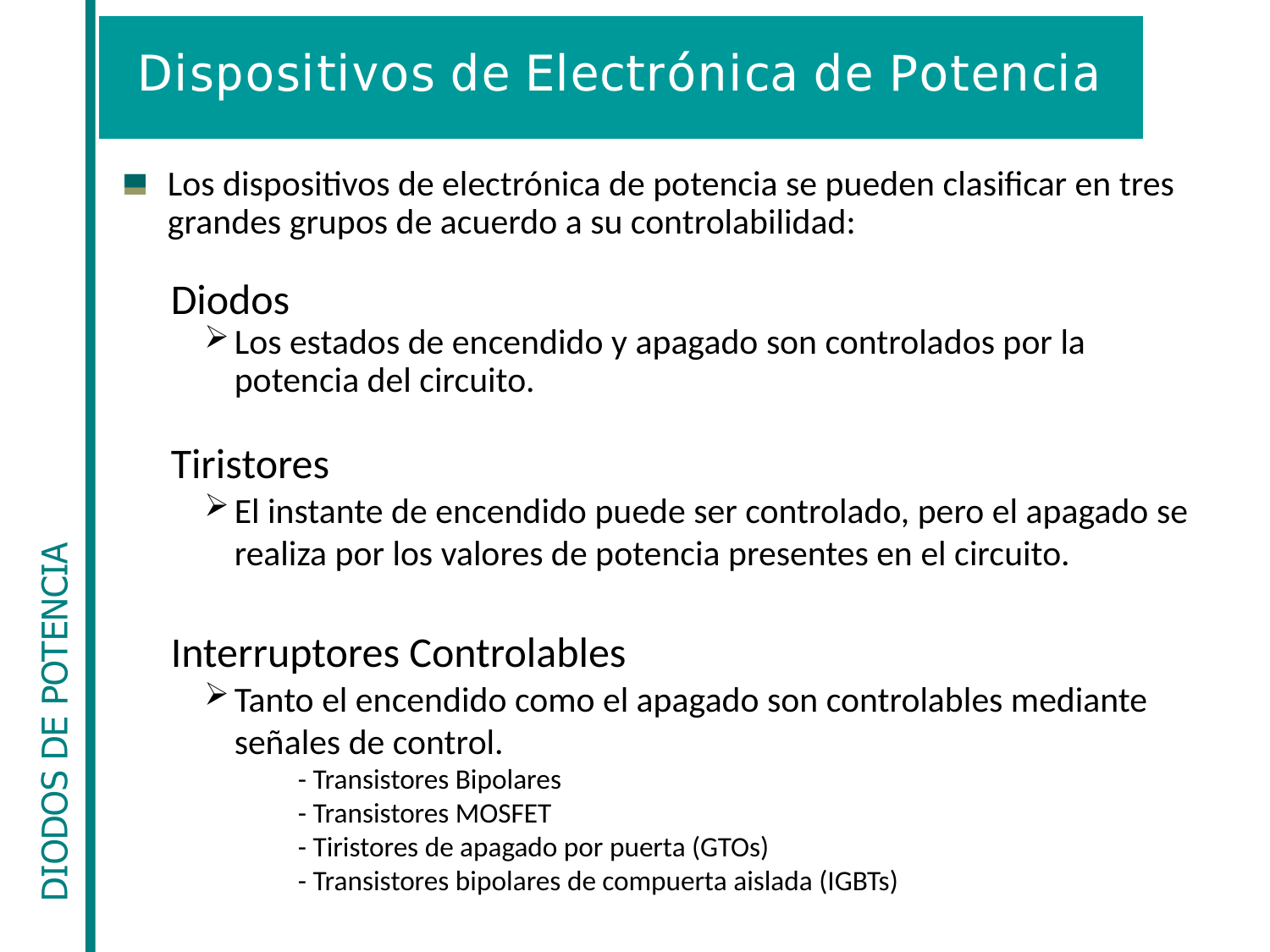

# Dispositivos de Electrónica de Potencia
Los dispositivos de electrónica de potencia se pueden clasificar en tres grandes grupos de acuerdo a su controlabilidad:

Diodos
Los estados de encendido y apagado son controlados por la potencia del circuito.

Tiristores
El instante de encendido puede ser controlado, pero el apagado se realiza por los valores de potencia presentes en el circuito.
DIODOS DE POTENCIA
Interruptores Controlables
Tanto el encendido como el apagado son controlables mediante señales de control.
- Transistores Bipolares
- Transistores MOSFET
- Tiristores de apagado por puerta (GTOs)
- Transistores bipolares de compuerta aislada (IGBTs)